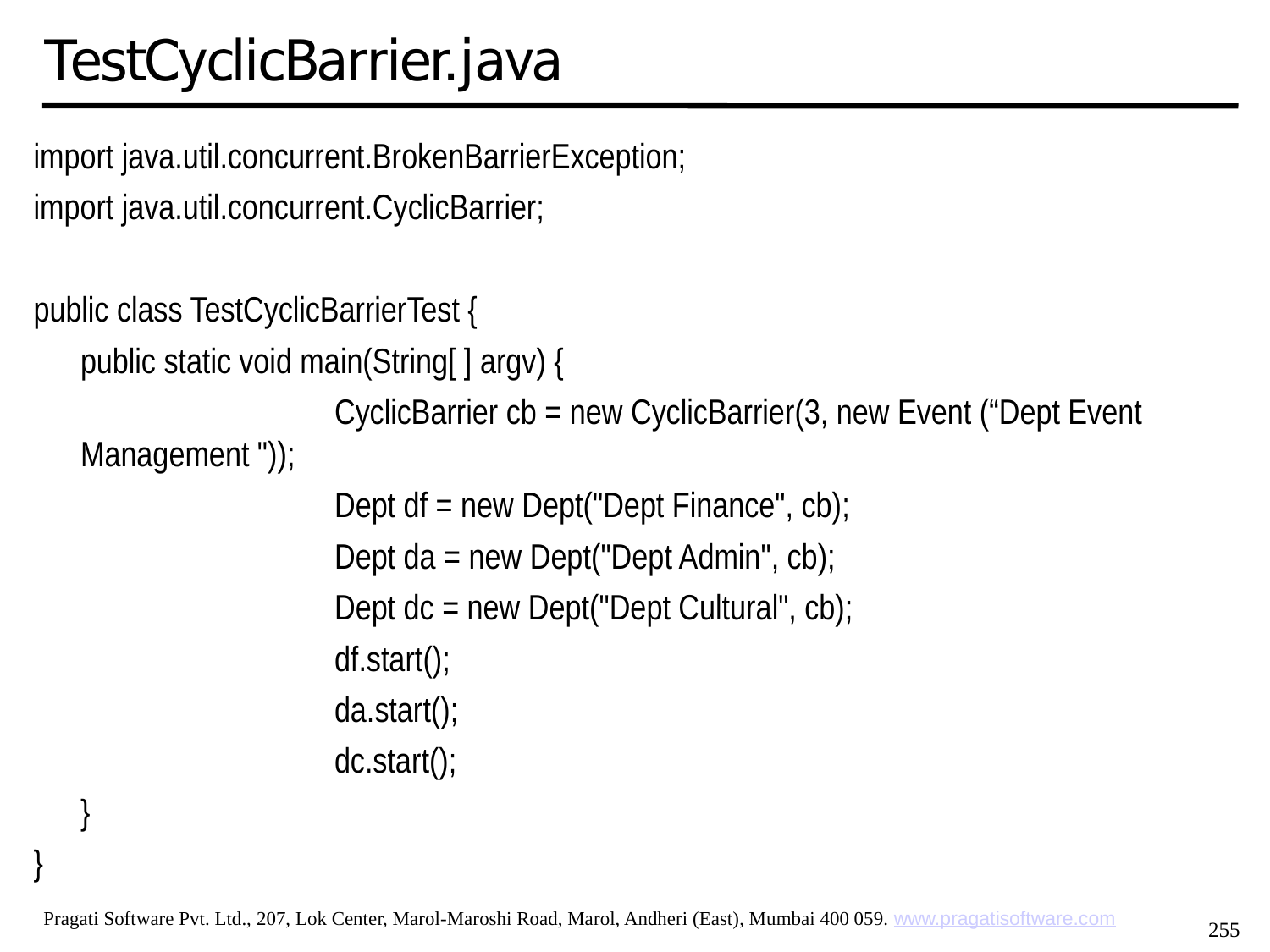

TestCyclicBarrier.java
import java.util.concurrent.BrokenBarrierException;
import java.util.concurrent.CyclicBarrier;

public class TestCyclicBarrierTest {
	public static void main(String[ ] argv) {
			CyclicBarrier cb = new CyclicBarrier(3, new Event (“Dept Event Management "));
    			Dept df = new Dept("Dept Finance", cb);
    			Dept da = new Dept("Dept Admin", cb);
    			Dept dc = new Dept("Dept Cultural", cb);
    			df.start();
			da.start();
			dc.start();
  	}
}